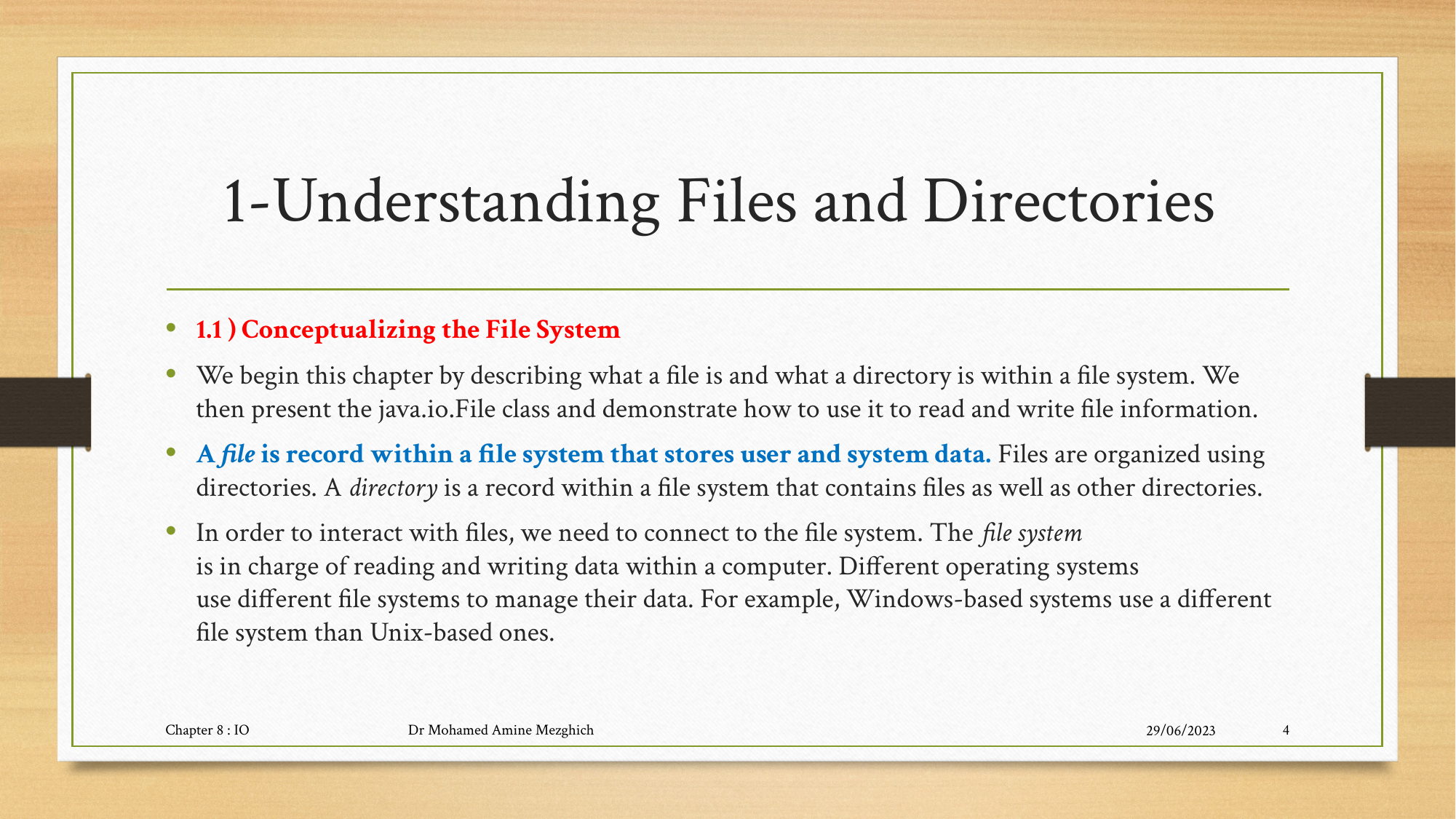

Conceptualizing the File System
# 1-Understanding Files and Directories
1.1 ) Conceptualizing the File System
We begin this chapter by describing what a file is and what a directory is within a file system. We then present the java.io.File class and demonstrate how to use it to read and write file information.
A file is record within a file system that stores user and system data. Files are organized using directories. A directory is a record within a file system that contains files as well as other directories.
In order to interact with files, we need to connect to the file system. The file system
is in charge of reading and writing data within a computer. Different operating systems
use different file systems to manage their data. For example, Windows-based systems use a different file system than Unix-based ones.
Chapter 8 : IO                                              Dr Mohamed Amine Mezghich
29/06/2023
4